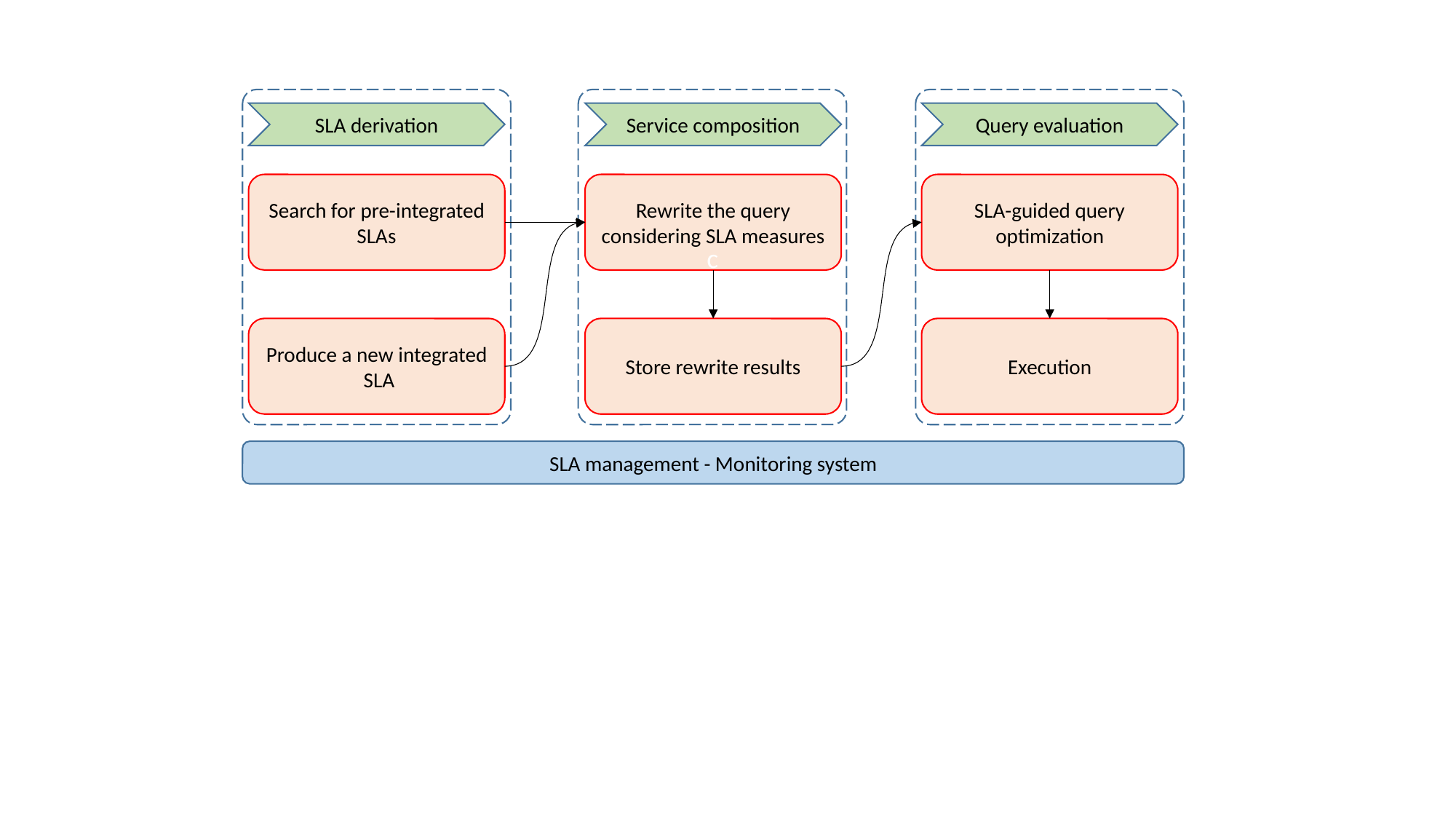

c

SLA derivation
Service composition
Query evaluation
Search for pre-integrated SLAs
Rewrite the query considering SLA measures
SLA-guided query optimization
Produce a new integrated  SLA
Store rewrite results
Execution
SLA management - Monitoring system